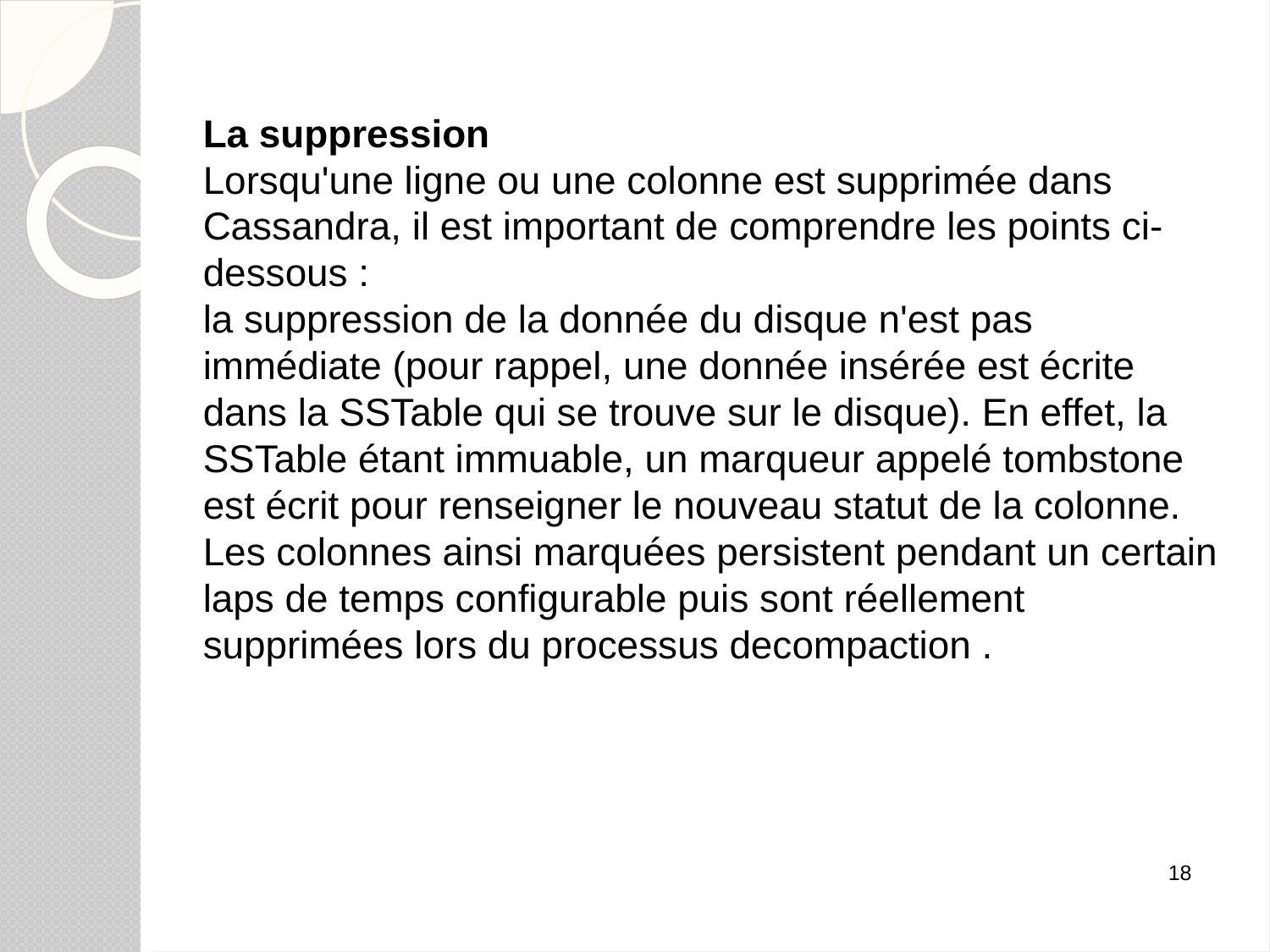

La suppression
Lorsqu'une ligne ou une colonne est supprimée dans Cassandra, il est important de comprendre les points ci-dessous :
la suppression de la donnée du disque n'est pas immédiate (pour rappel, une donnée insérée est écrite dans la SSTable qui se trouve sur le disque). En effet, la SSTable étant immuable, un marqueur appelé tombstone est écrit pour renseigner le nouveau statut de la colonne. Les colonnes ainsi marquées persistent pendant un certain laps de temps configurable puis sont réellement supprimées lors du processus decompaction .

18